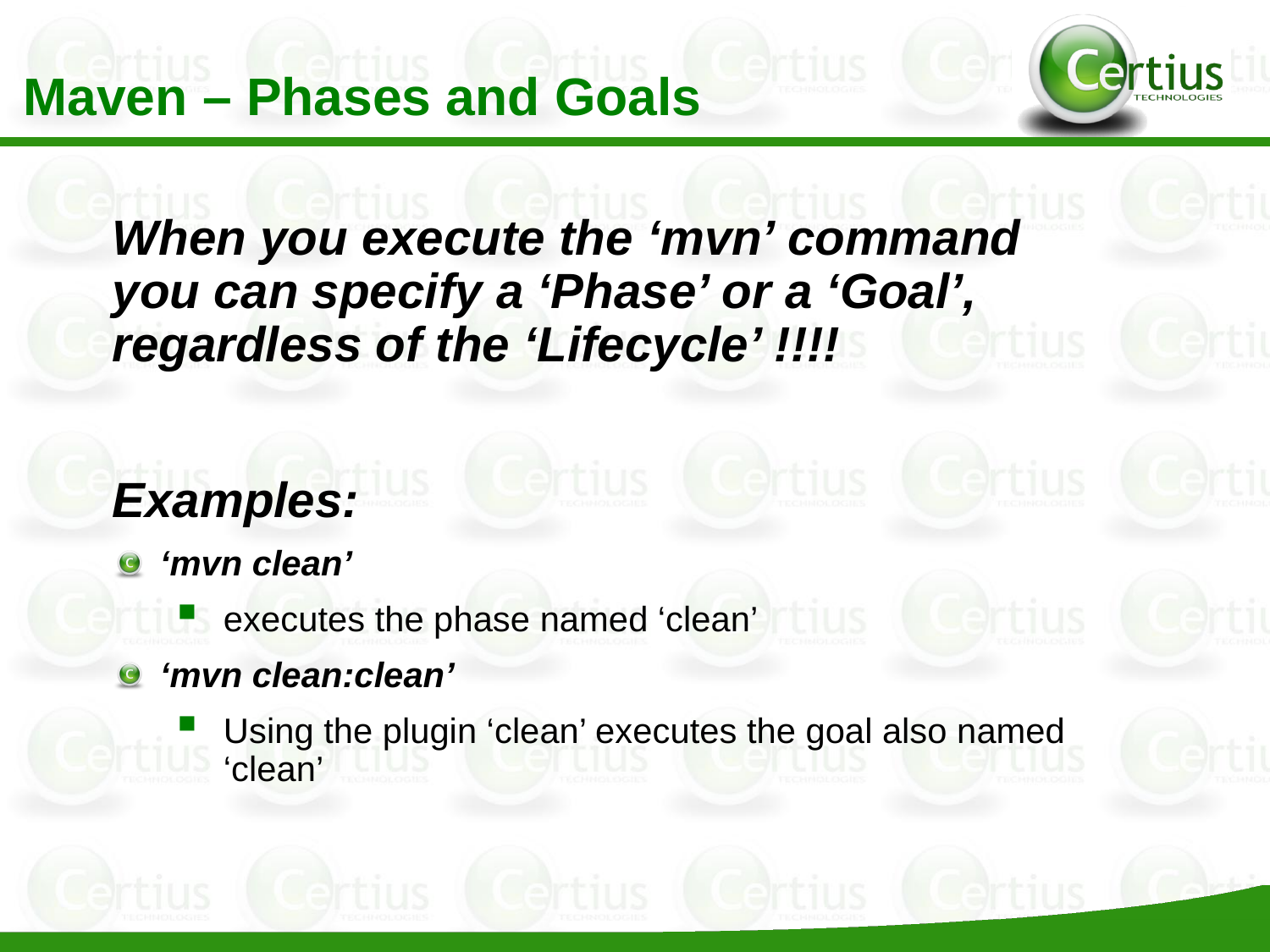

Maven – Phases and Goals
When you execute the ‘mvn’ command you can specify a ‘Phase’ or a ‘Goal’, regardless of the ‘Lifecycle’ !!!!

Examples:
‘mvn clean’
executes the phase named ‘clean’
‘mvn clean:clean’
Using the plugin ‘clean’ executes the goal also named ‘clean’